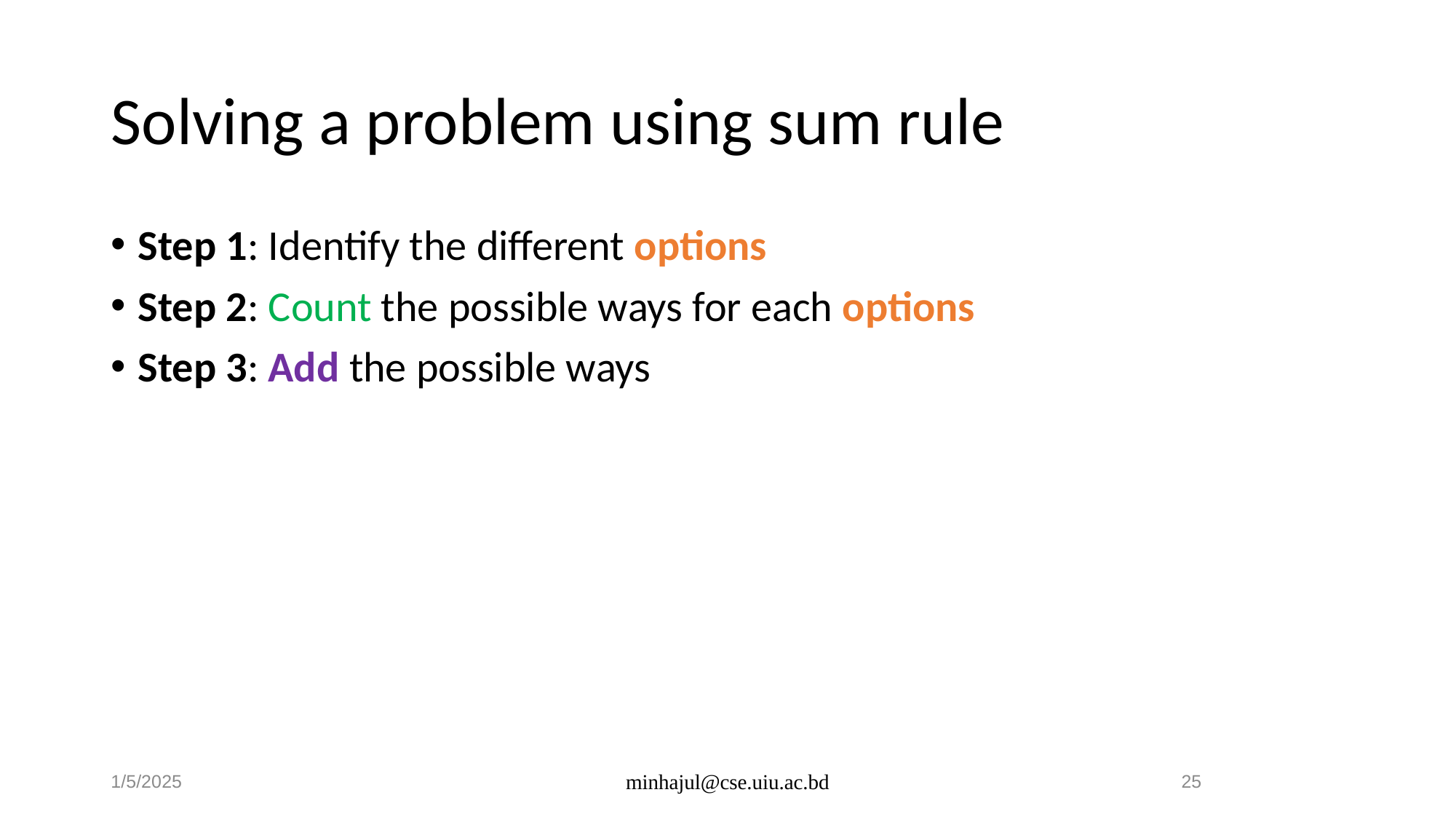

# Solving a problem using sum rule
Step 1: Identify the different options
Step 2: Count the possible ways for each options
Step 3: Add the possible ways
1/5/2025
minhajul@cse.uiu.ac.bd
25